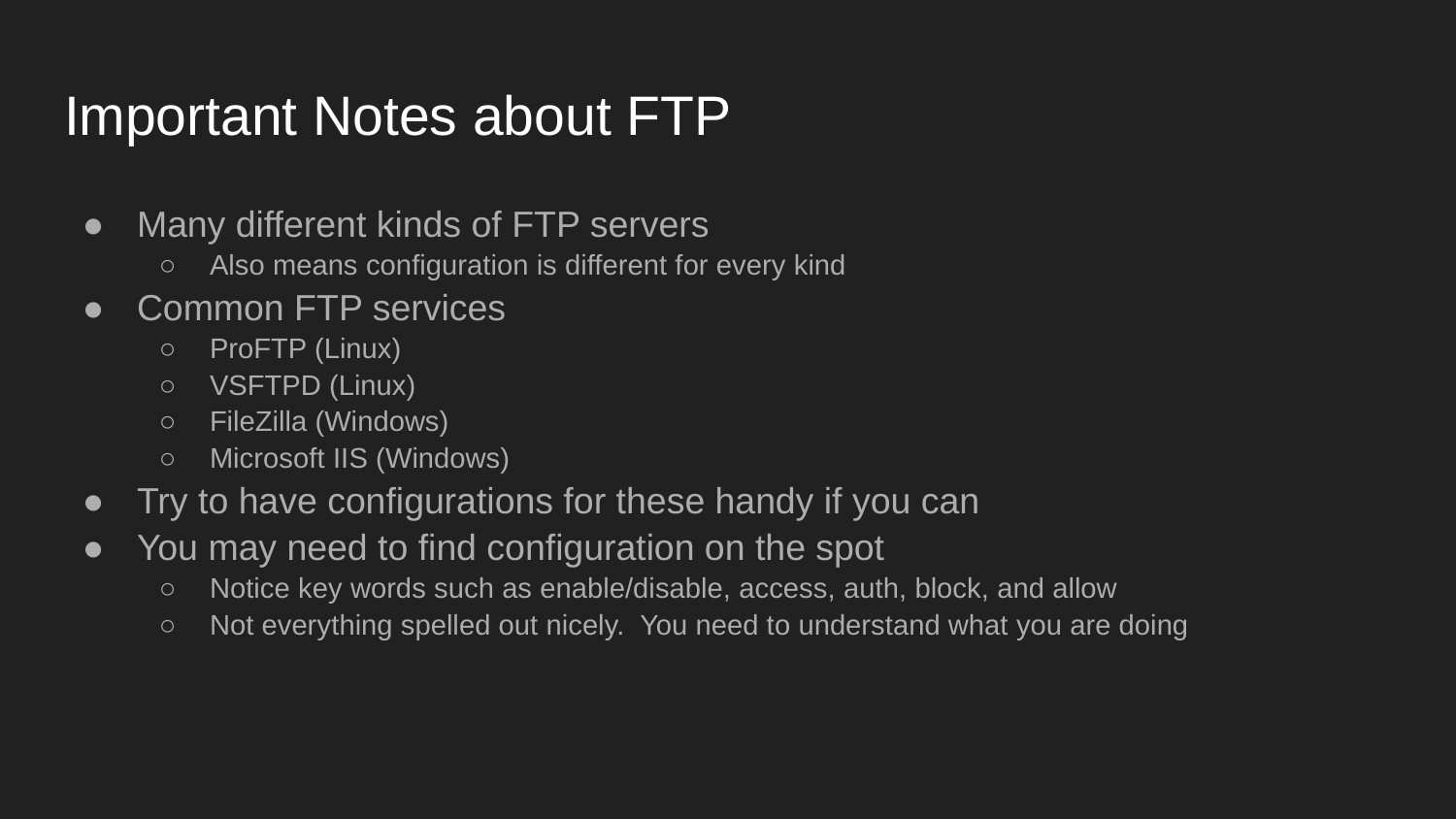

# Important Notes about FTP
Many different kinds of FTP servers
Also means configuration is different for every kind
Common FTP services
ProFTP (Linux)
VSFTPD (Linux)
FileZilla (Windows)
Microsoft IIS (Windows)
Try to have configurations for these handy if you can
You may need to find configuration on the spot
Notice key words such as enable/disable, access, auth, block, and allow
Not everything spelled out nicely.  You need to understand what you are doing